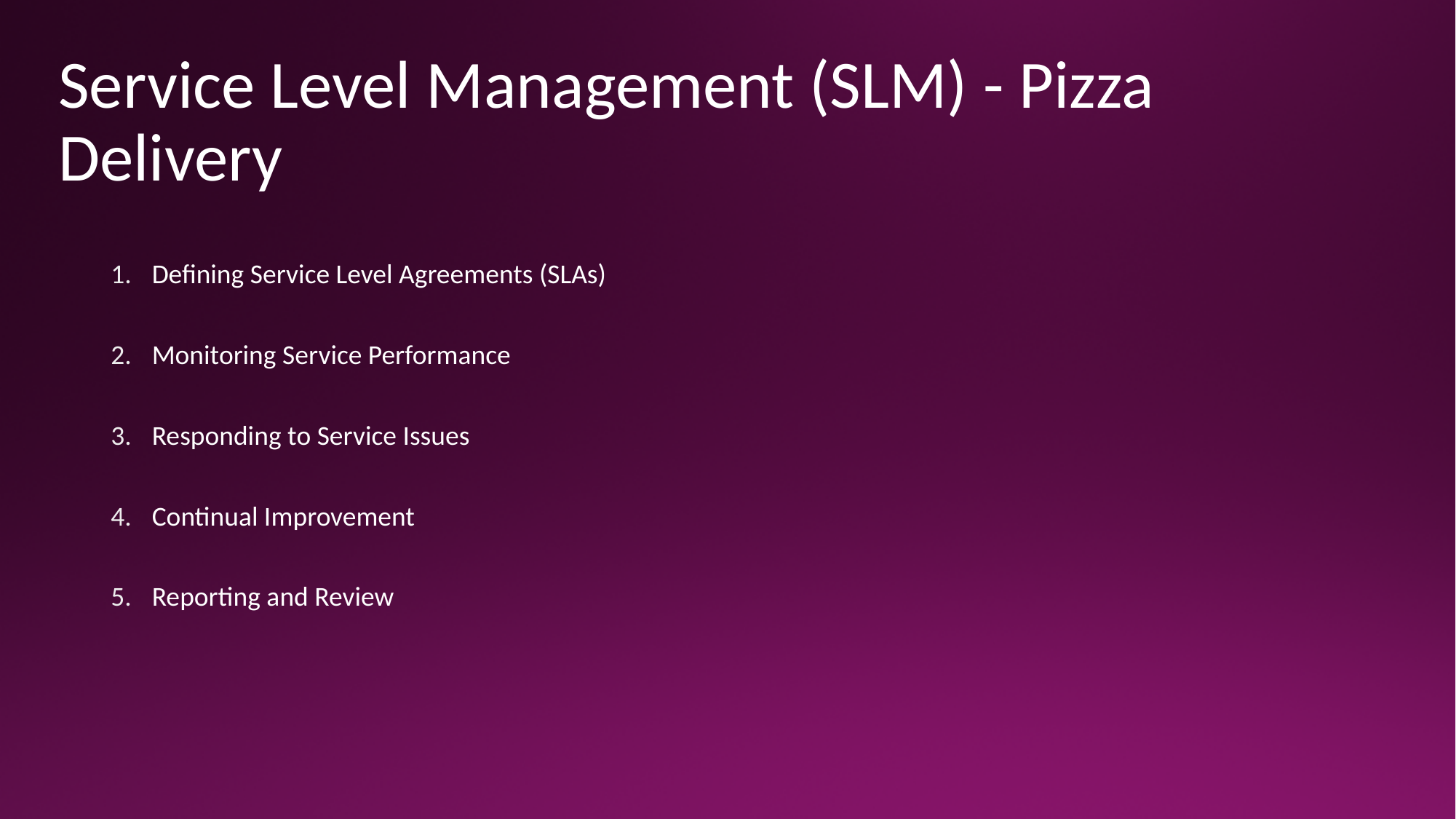

# Service Level Management (SLM) - Pizza Delivery
Defining Service Level Agreements (SLAs)
Monitoring Service Performance
Responding to Service Issues
Continual Improvement
Reporting and Review